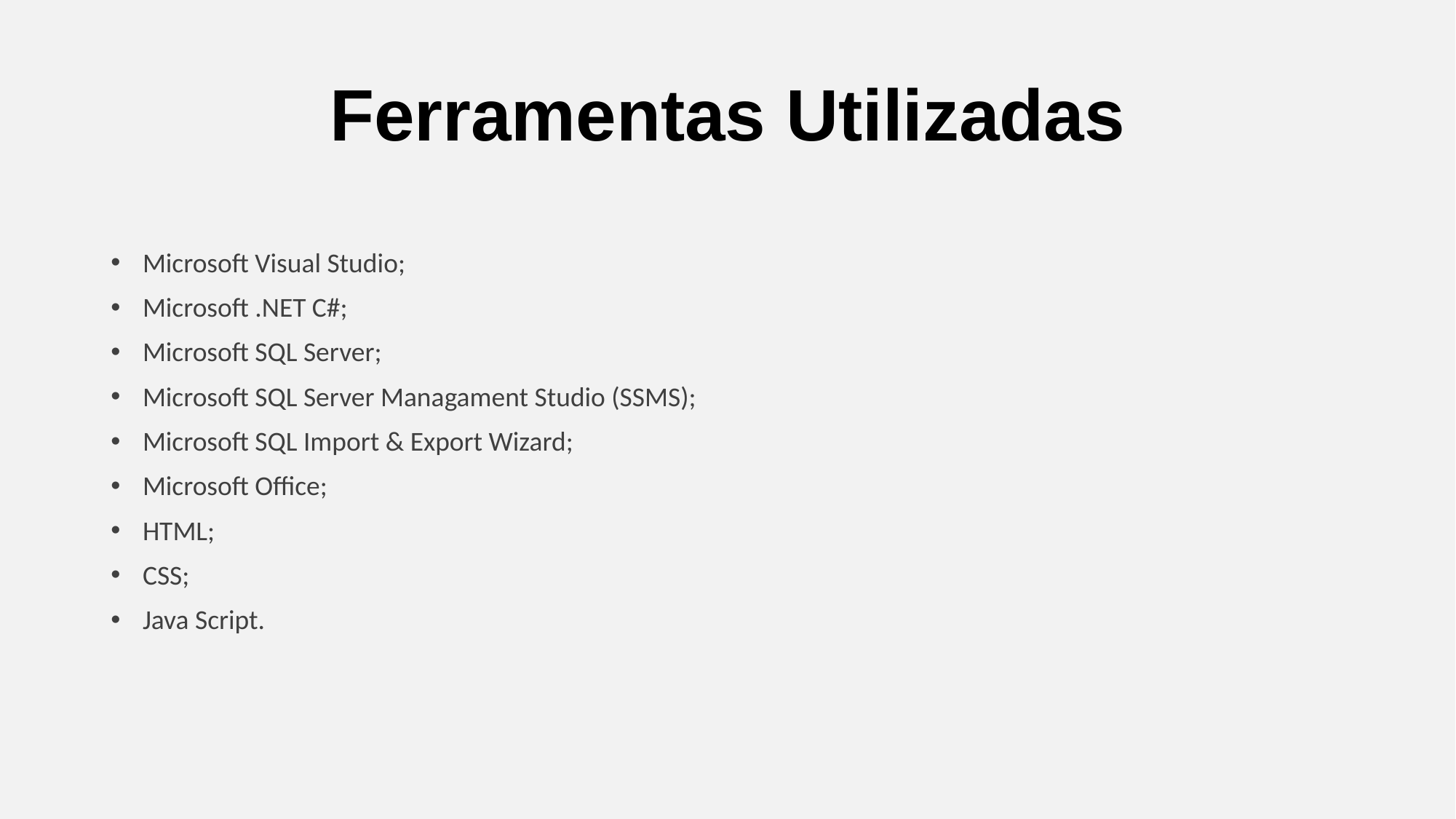

# Ferramentas Utilizadas
Microsoft Visual Studio;
Microsoft .NET C#;
Microsoft SQL Server;
Microsoft SQL Server Managament Studio (SSMS);
Microsoft SQL Import & Export Wizard;
Microsoft Office;
HTML;
CSS;
Java Script.